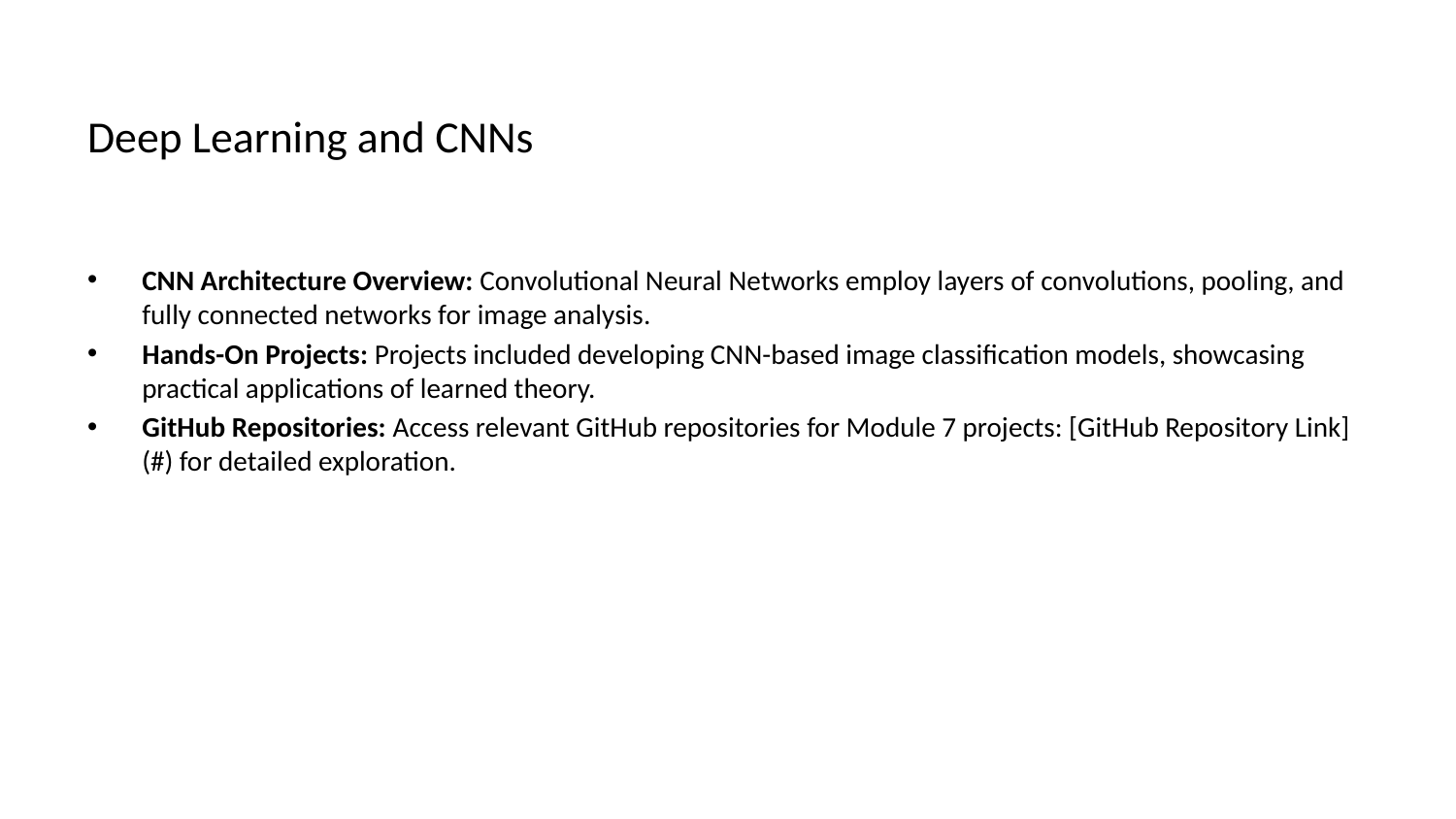

# Deep Learning and CNNs
CNN Architecture Overview: Convolutional Neural Networks employ layers of convolutions, pooling, and fully connected networks for image analysis.
Hands-On Projects: Projects included developing CNN-based image classification models, showcasing practical applications of learned theory.
GitHub Repositories: Access relevant GitHub repositories for Module 7 projects: [GitHub Repository Link](#) for detailed exploration.